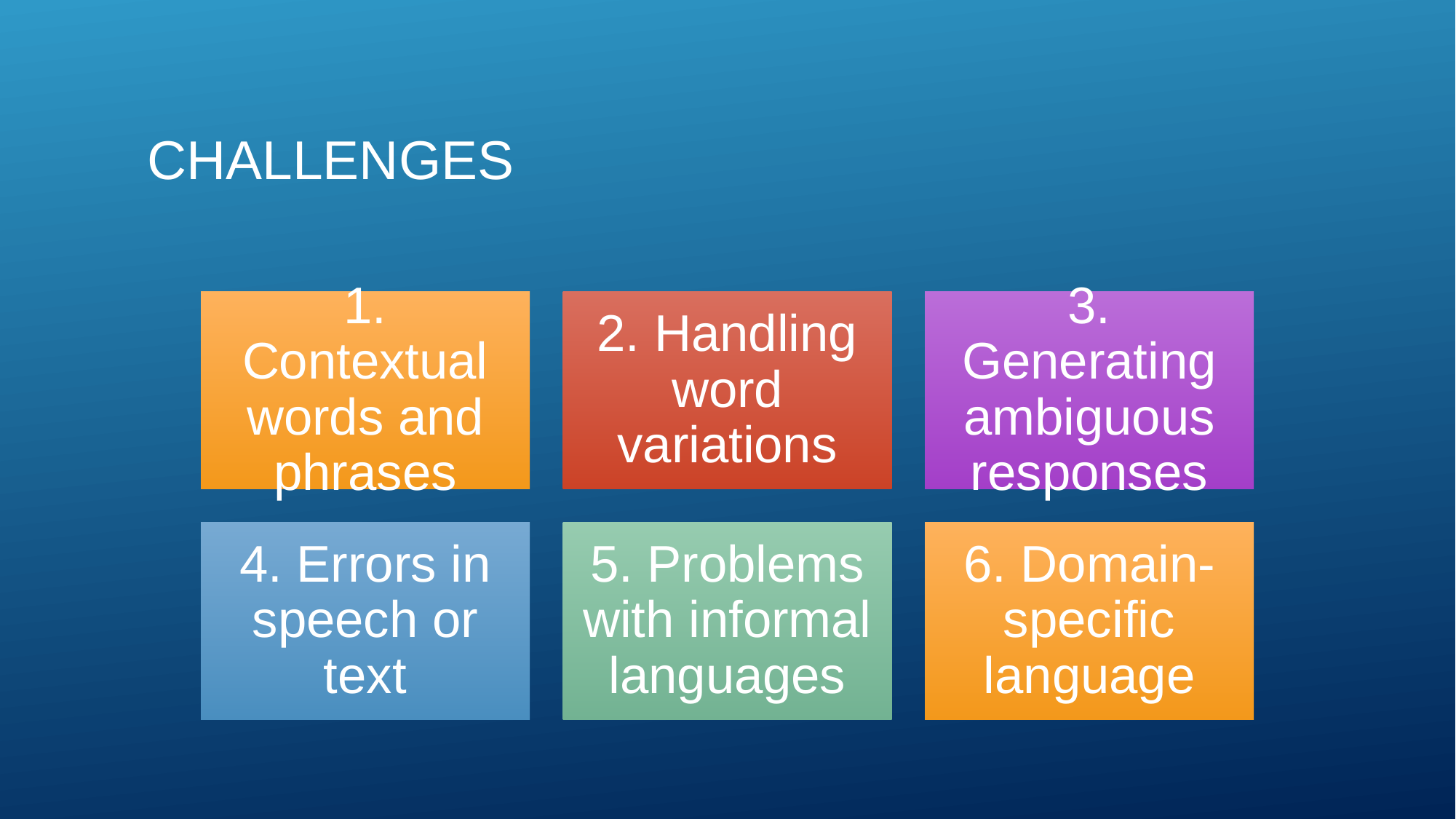

# CHALLENGES
1. Contextual words and phrases
2. Handling word variations
3. Generating ambiguous responses
4. Errors in speech or text
5. Problems with informal languages
6. Domain-specific language